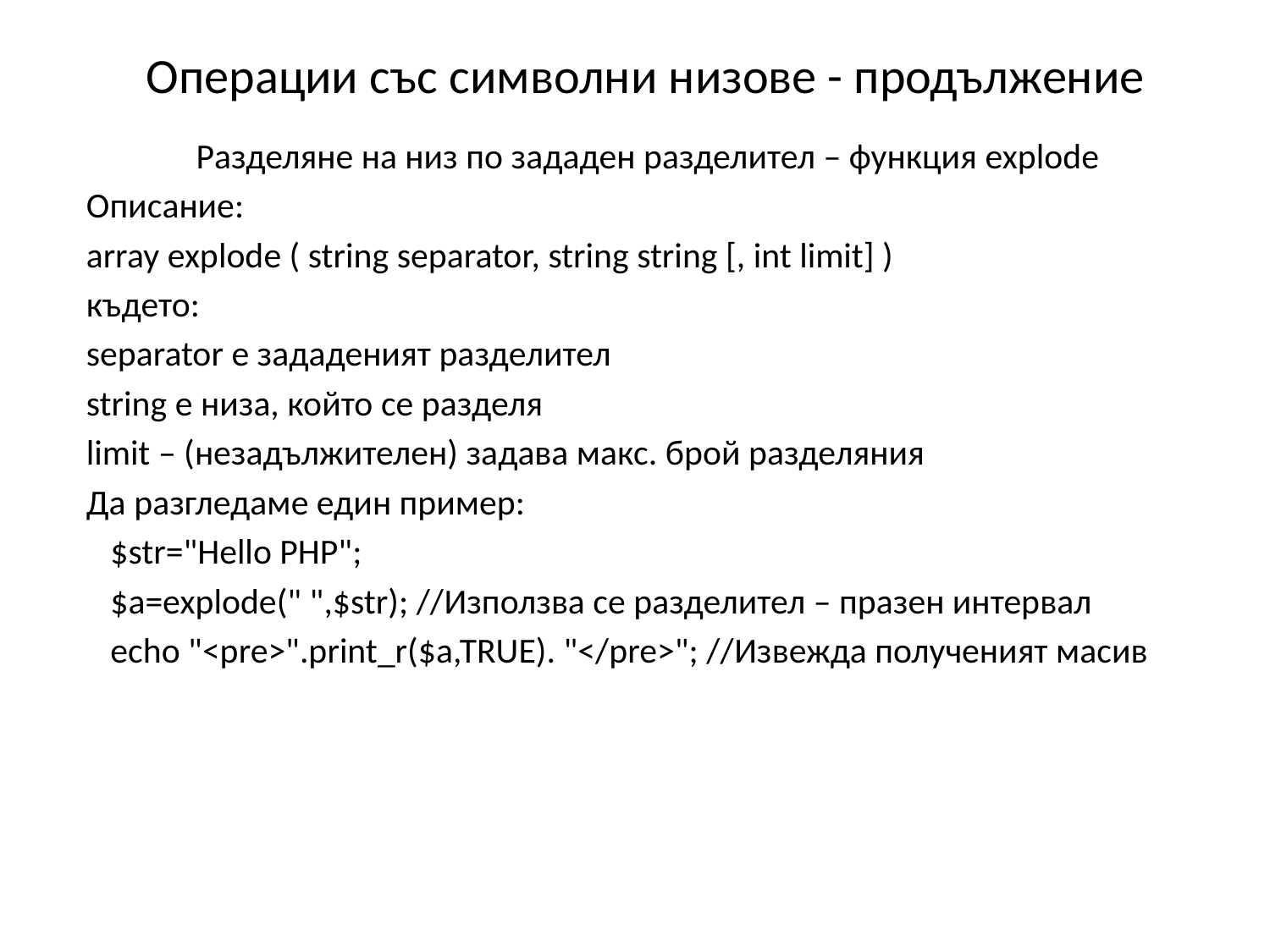

# Операции със символни низове - продължение
Разделяне на низ по зададен разделител – функция explode
Описание:
array explode ( string separator, string string [, int limit] )
където:
separator е зададеният разделител
string е низа, който се разделя
limit – (незадължителен) задава макс. брой разделяния
Да разгледаме един пример:
   $str="Hello PHP";
   $a=explode(" ",$str); //Използва се разделител – празен интервал
   echo "<pre>".print_r($a,TRUE). "</pre>"; //Извежда полученият масив